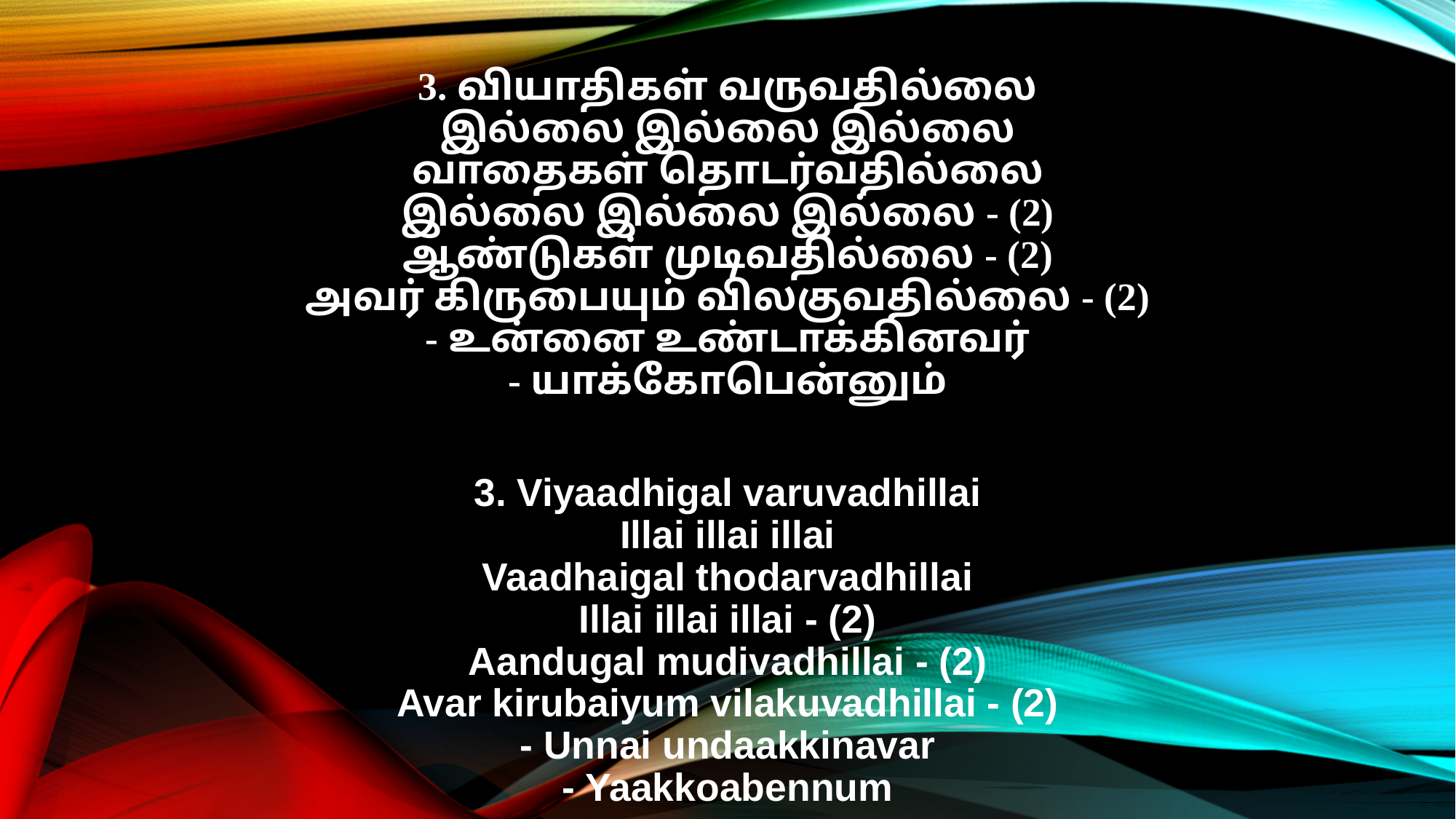

3. வியாதிகள் வருவதில்லை
இல்லை இல்லை இல்லை
வாதைகள் தொடர்வதில்லை
இல்லை இல்லை இல்லை - (2)
ஆண்டுகள் முடிவதில்லை - (2)
அவர் கிருபையும் விலகுவதில்லை - (2)
- உன்னை உண்டாக்கினவர்
- யாக்கோபென்னும்

3. Viyaadhigal varuvadhillai
Illai illai illai
Vaadhaigal thodarvadhillai
Illai illai illai - (2)
Aandugal mudivadhillai - (2)
Avar kirubaiyum vilakuvadhillai - (2)
- Unnai undaakkinavar
- Yaakkoabennum